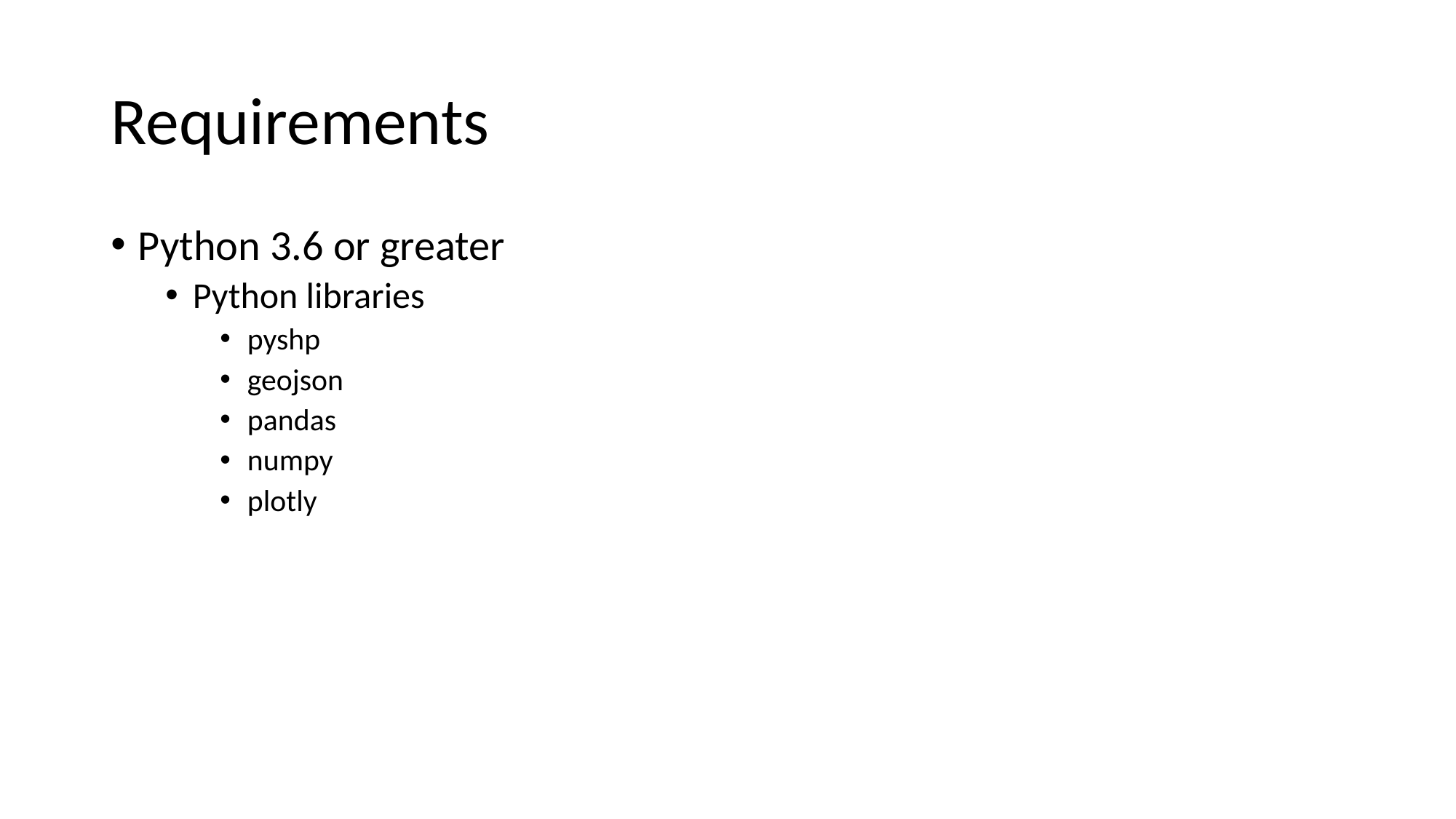

# Requirements
Python 3.6 or greater
Python libraries
pyshp
geojson
pandas
numpy
plotly